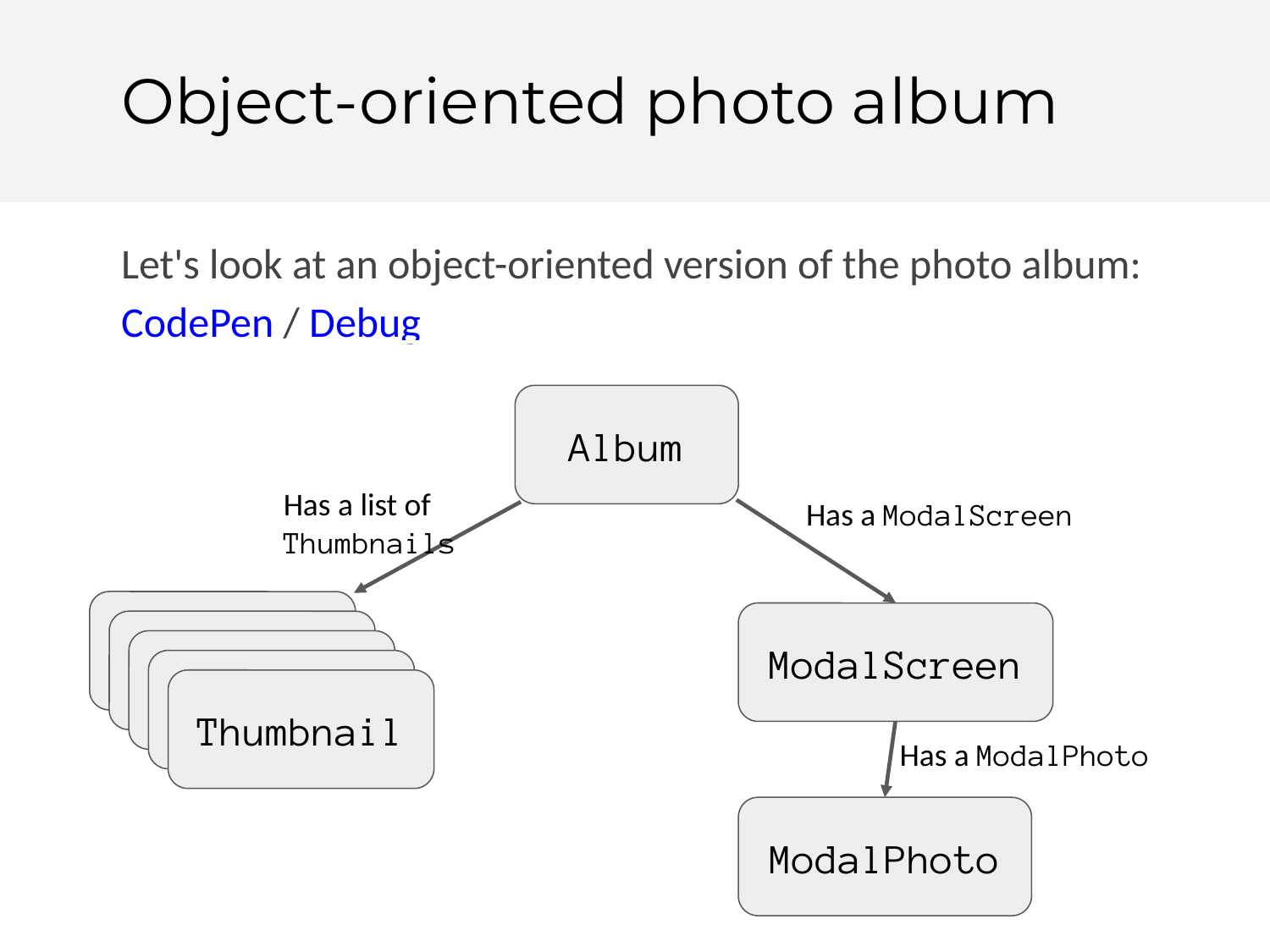

Object-oriented photo album
Let's look at an object-oriented version of the photo album: CodePen / Debug
Album
Has a list of Thumbnails
Has a ModalScreen

Thumbnail
ModalScreen
Thumbnail
Thumbnail
Thumbnail
Thumbnail

Has a ModalPhoto
ModalPhoto